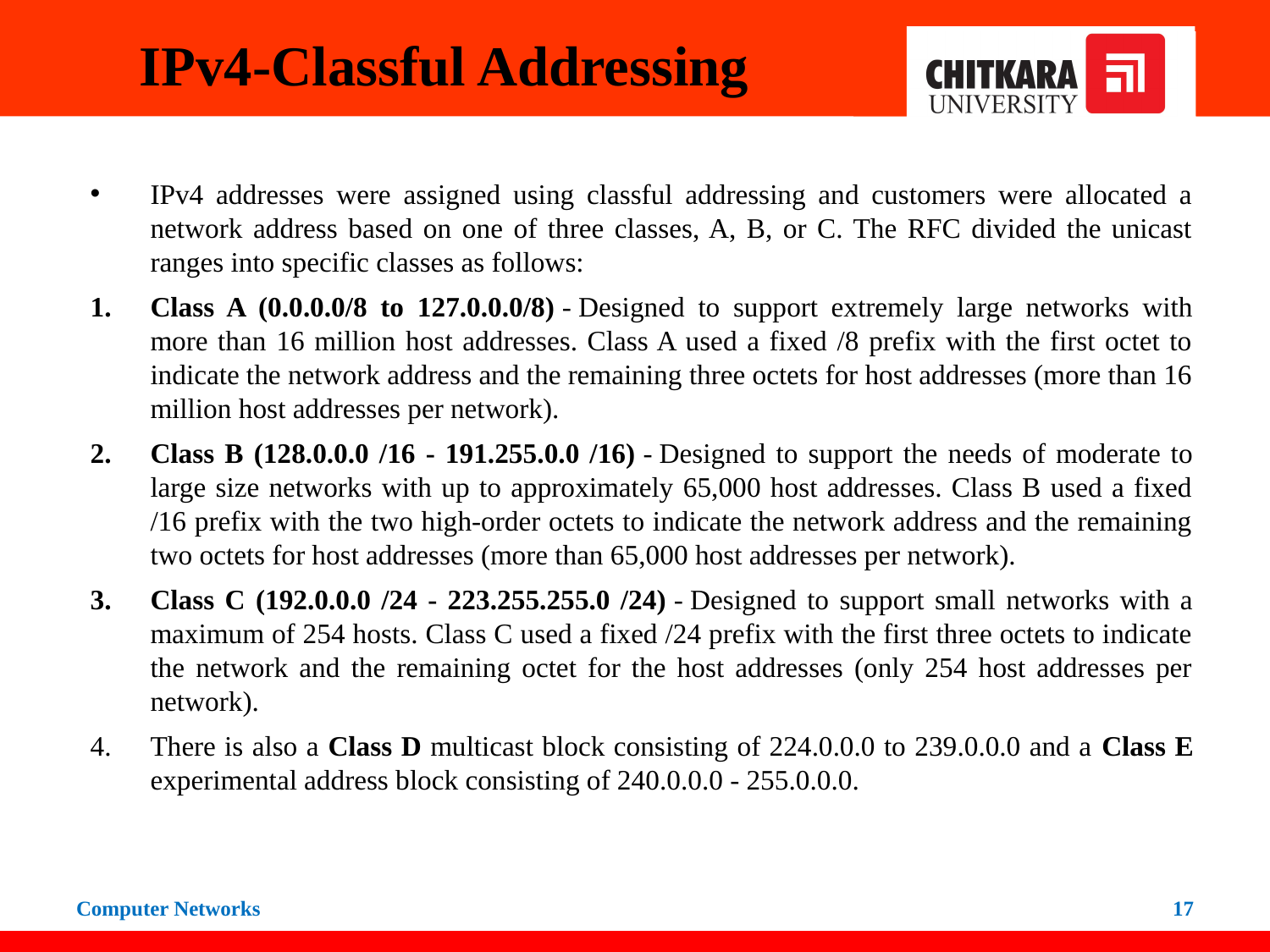

# IPv4-Classful Addressing
IPv4 addresses were assigned using classful addressing and customers were allocated a network address based on one of three classes, A, B, or C. The RFC divided the unicast ranges into specific classes as follows:
Class A (0.0.0.0/8 to 127.0.0.0/8) - Designed to support extremely large networks with more than 16 million host addresses. Class A used a fixed /8 prefix with the first octet to indicate the network address and the remaining three octets for host addresses (more than 16 million host addresses per network).
Class B (128.0.0.0 /16 - 191.255.0.0 /16) - Designed to support the needs of moderate to large size networks with up to approximately 65,000 host addresses. Class B used a fixed /16 prefix with the two high-order octets to indicate the network address and the remaining two octets for host addresses (more than 65,000 host addresses per network).
Class C (192.0.0.0 /24 - 223.255.255.0 /24) - Designed to support small networks with a maximum of 254 hosts. Class C used a fixed /24 prefix with the first three octets to indicate the network and the remaining octet for the host addresses (only 254 host addresses per network).
There is also a Class D multicast block consisting of 224.0.0.0 to 239.0.0.0 and a Class E experimental address block consisting of 240.0.0.0 - 255.0.0.0.

Computer Networks
17